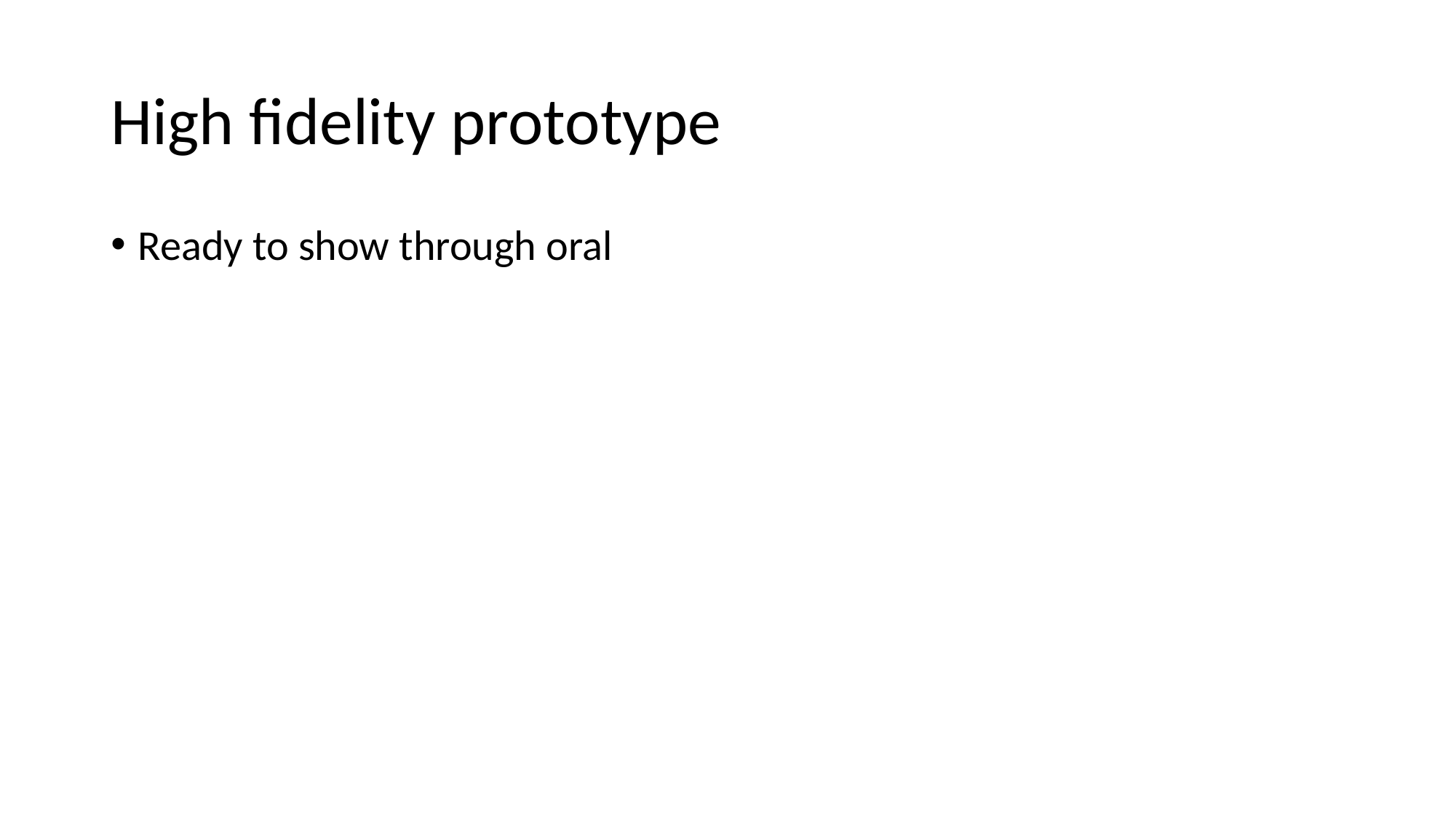

# High fidelity prototype
Ready to show through oral